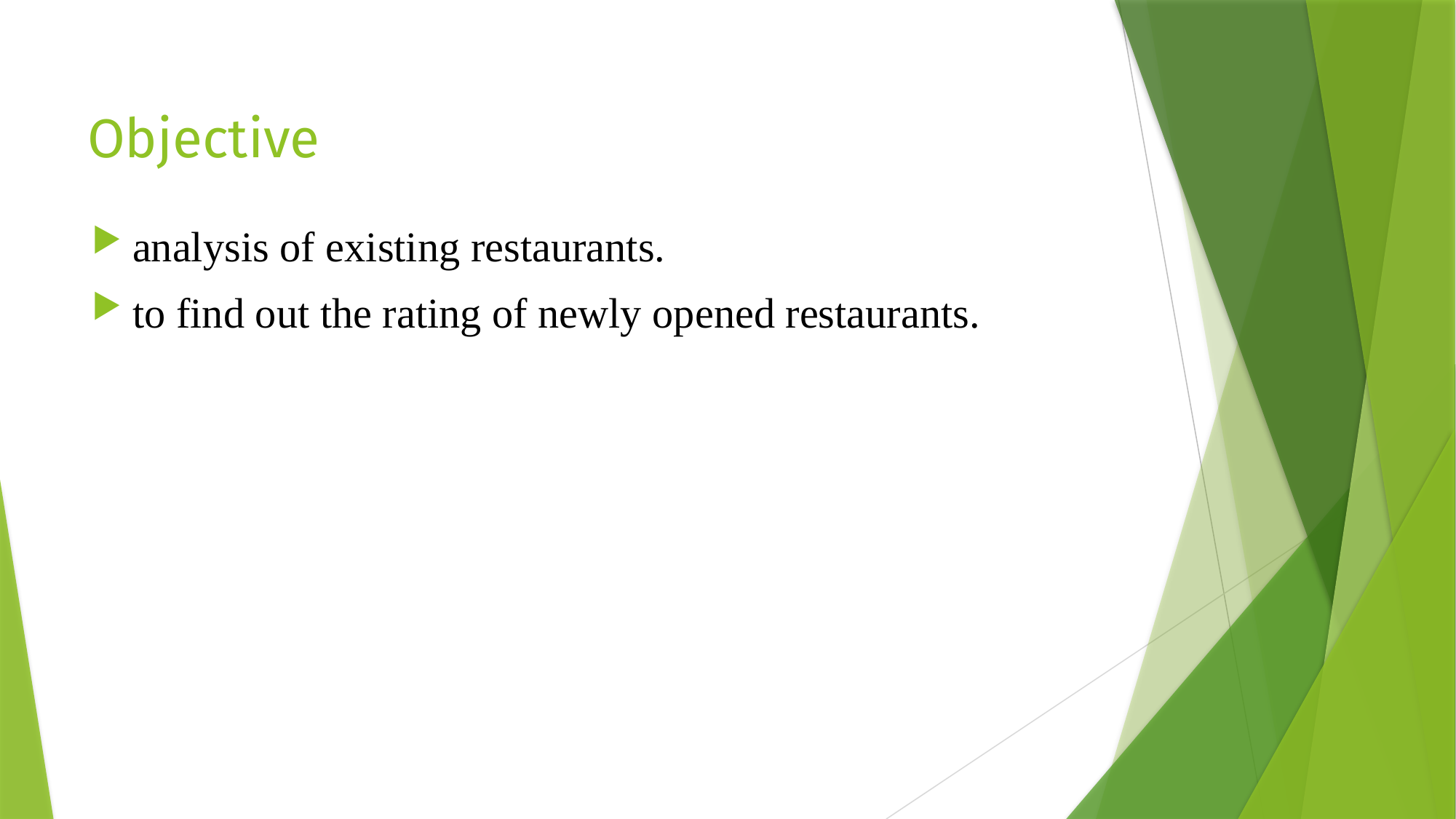

# Objective
analysis of existing restaurants.
to find out the rating of newly opened restaurants.